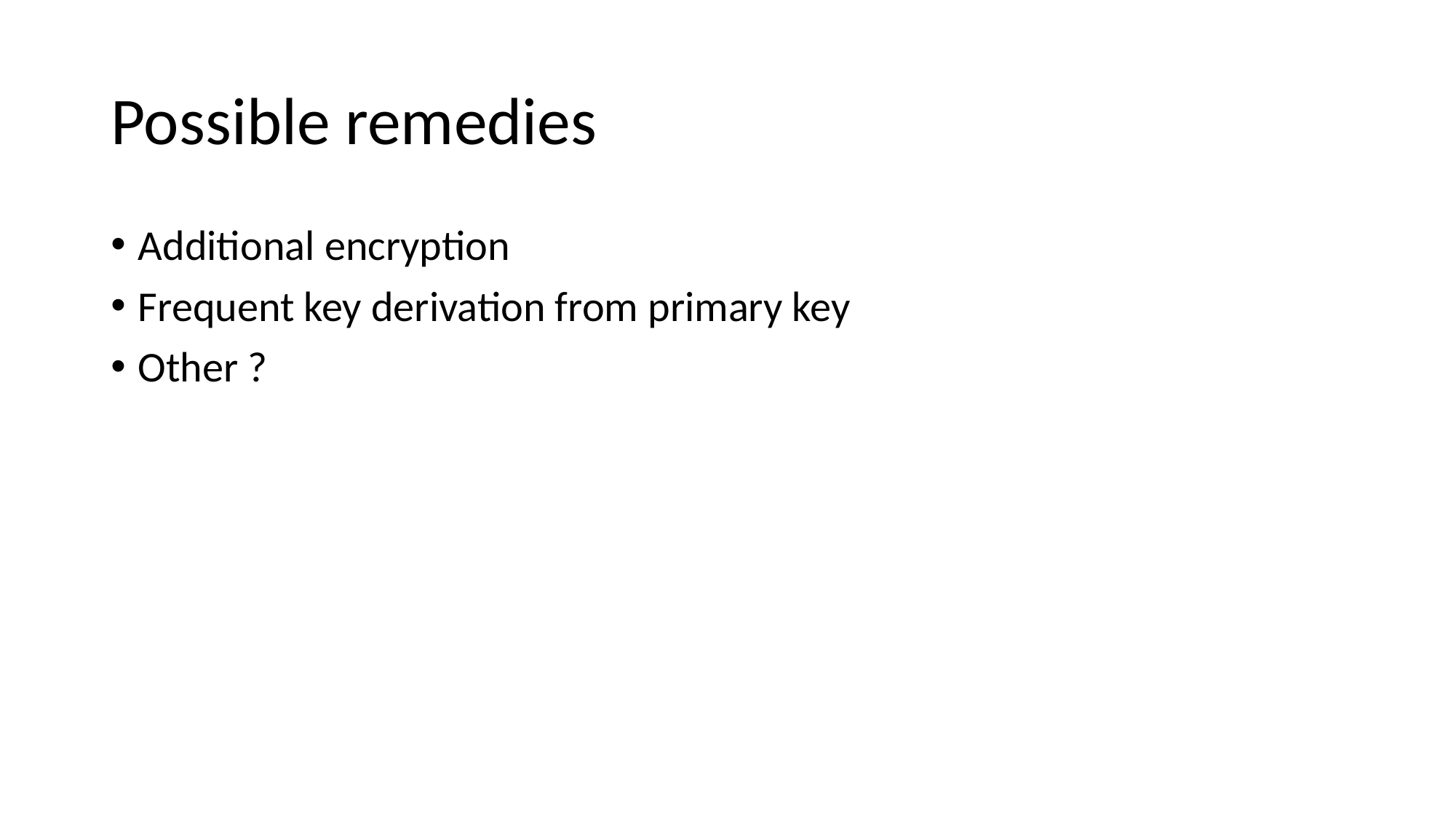

# Possible remedies
Additional encryption
Frequent key derivation from primary key
Other ?